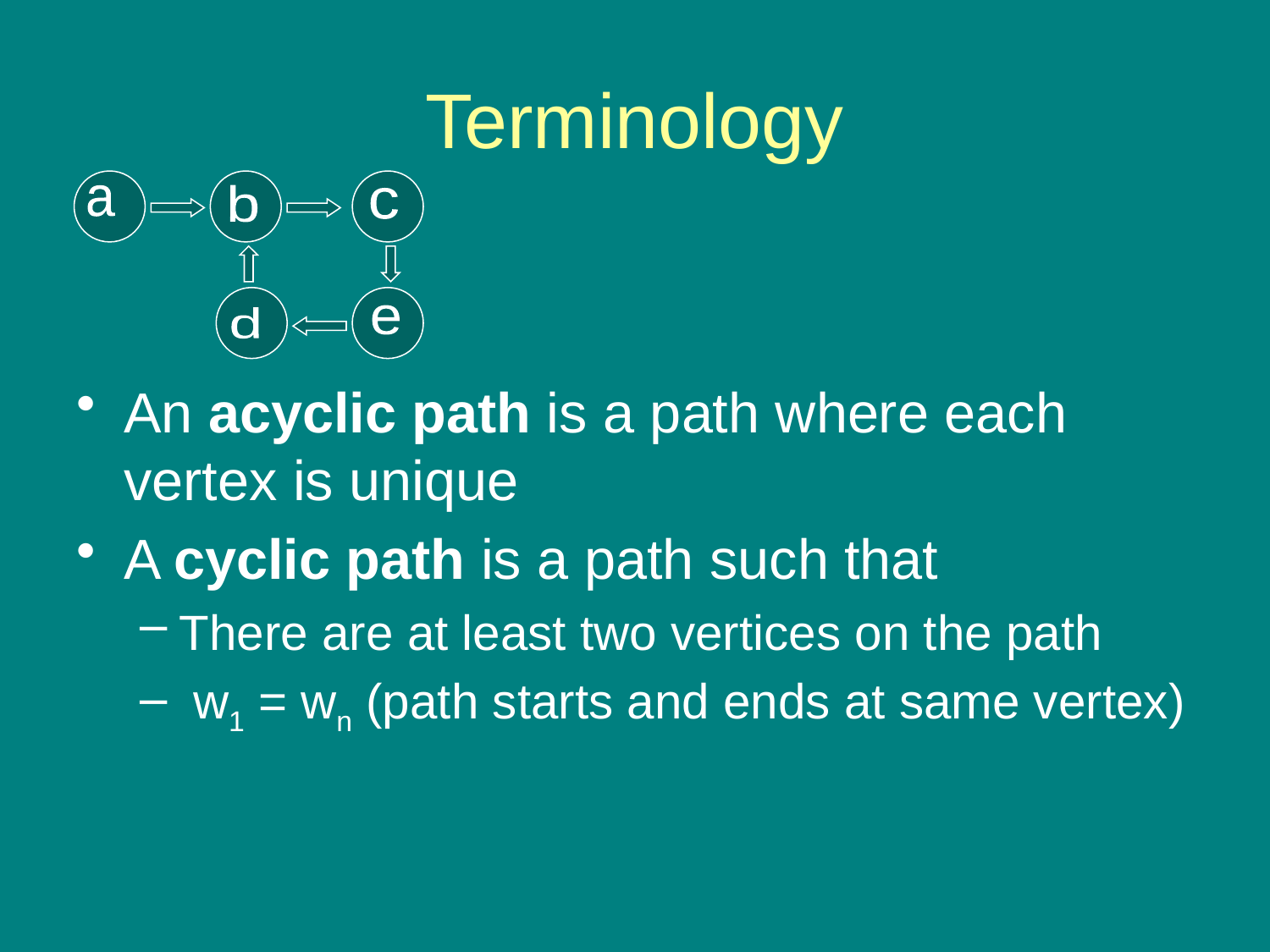

# Terminology

b
a
c

e
d

An acyclic path is a path where each vertex is unique
A cyclic path is a path such that
There are at least two vertices on the path
 w1 = wn (path starts and ends at same vertex)